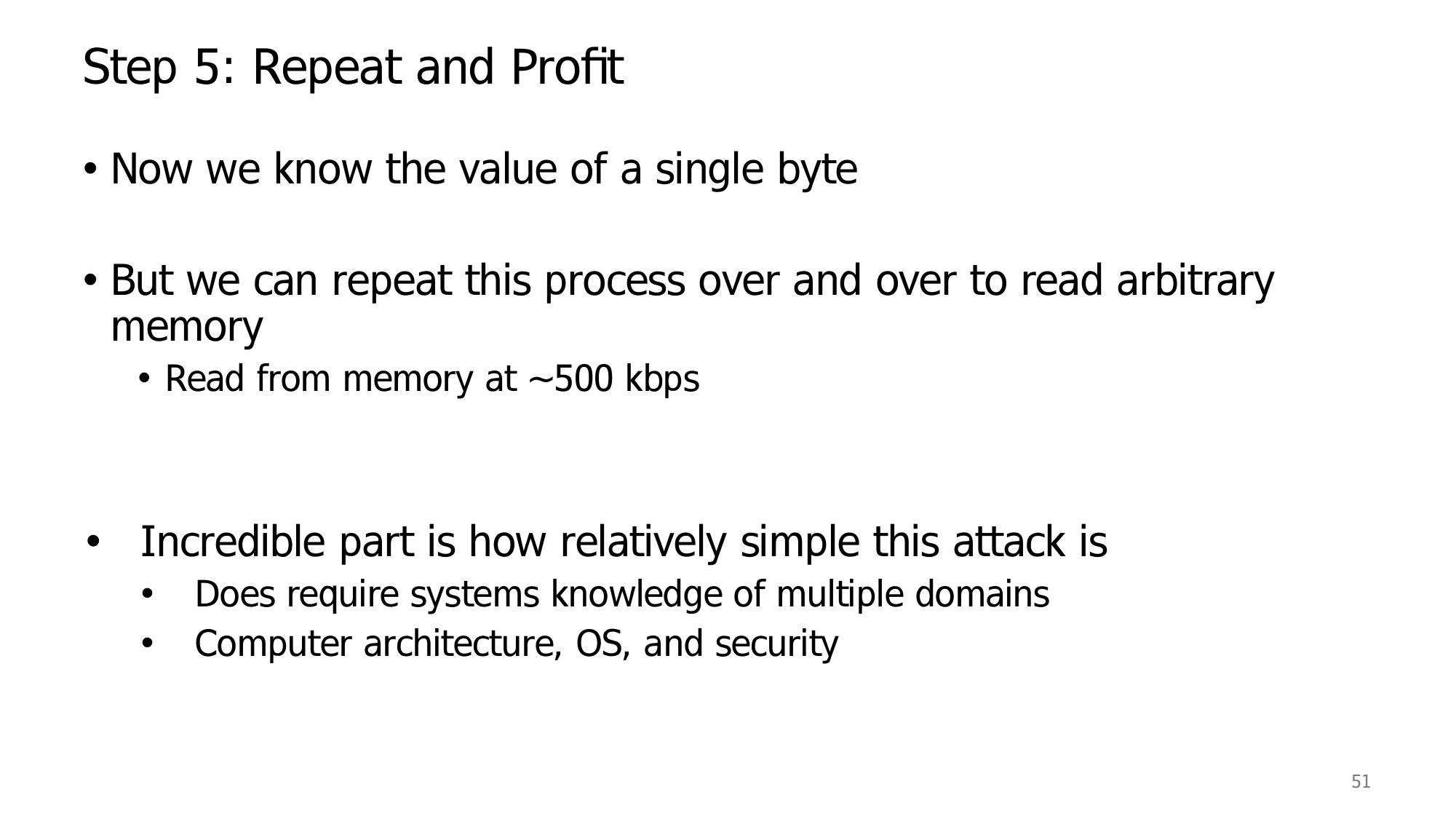

# Step 5: Repeat and Profit
Now we know the value of a single byte

But we can repeat this process over and over to read arbitrary memory
Read from memory at ~500 kbps

Incredible part is how relatively simple this attack is
Does require systems knowledge of multiple domains
Computer architecture, OS, and security
51